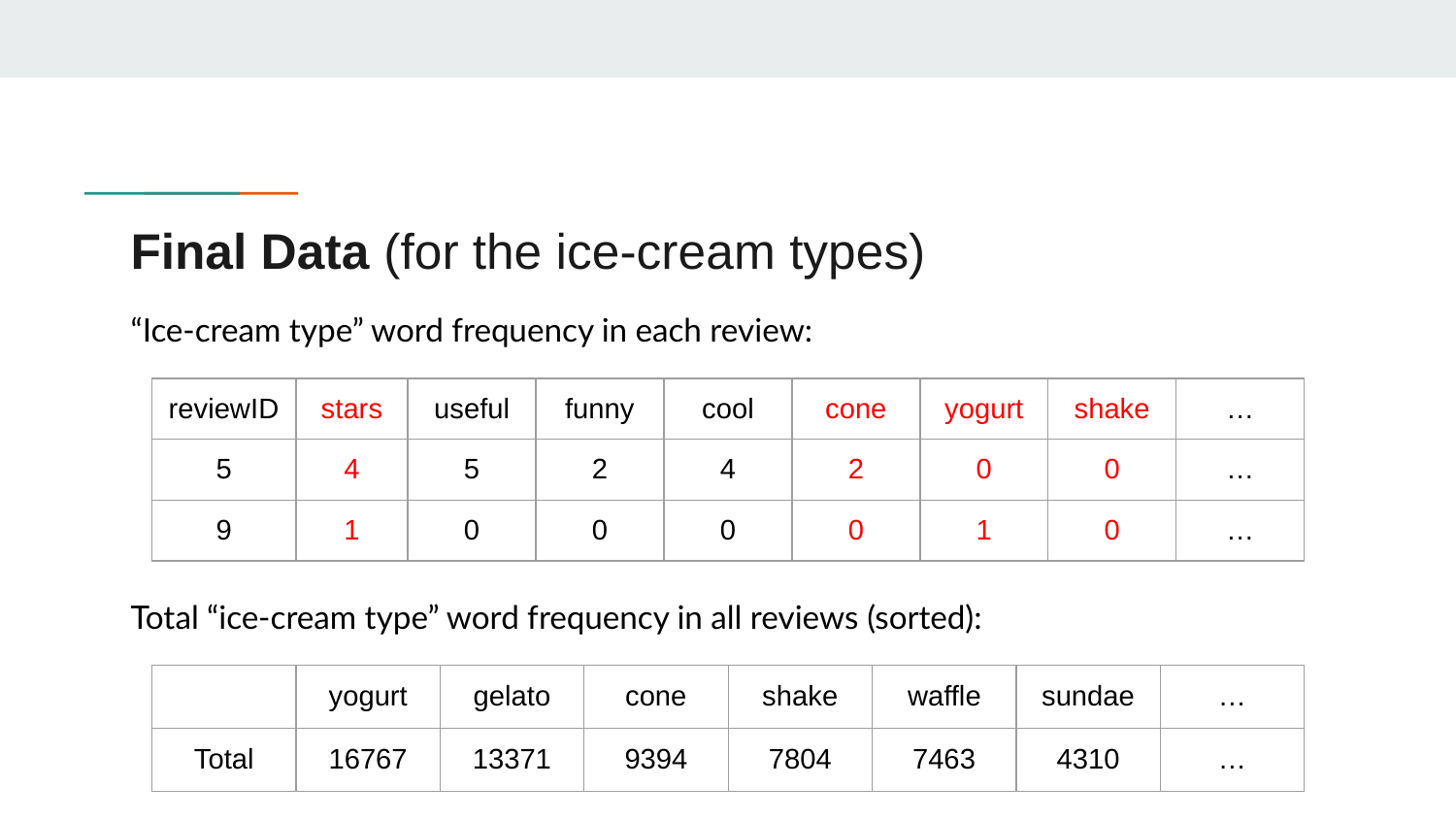

# Final Data (for the ice-cream types)
“Ice-cream type” word frequency in each review:
| reviewID | stars | useful | funny | cool | cone | yogurt | shake | … |
| --- | --- | --- | --- | --- | --- | --- | --- | --- |
| 5 | 4 | 5 | 2 | 4 | 2 | 0 | 0 | … |
| 9 | 1 | 0 | 0 | 0 | 0 | 1 | 0 | … |
Total “ice-cream type” word frequency in all reviews (sorted):
|  | yogurt | gelato | cone | shake | waffle | sundae | … |
| --- | --- | --- | --- | --- | --- | --- | --- |
| Total | 16767 | 13371 | 9394 | 7804 | 7463 | 4310 | … |